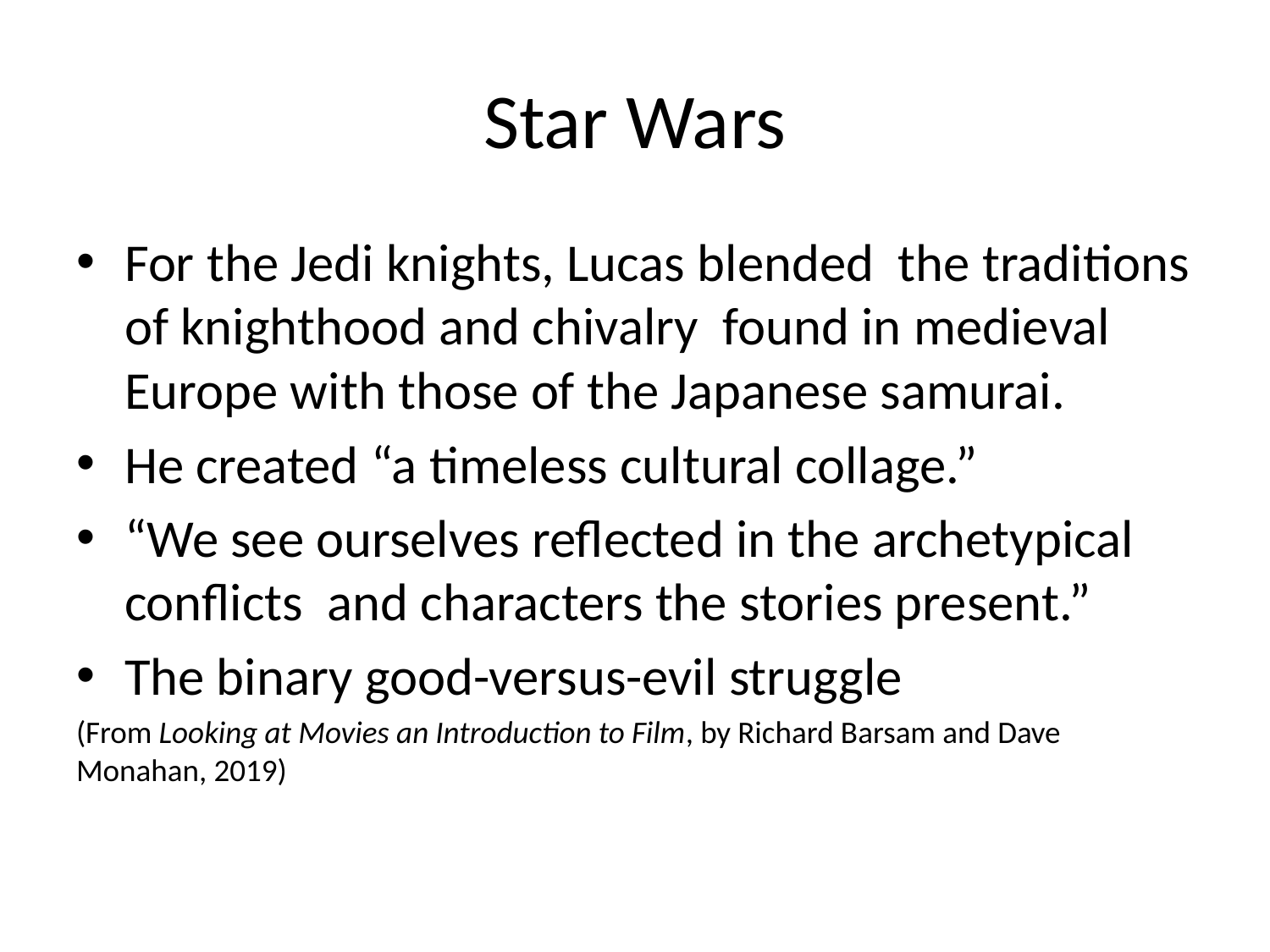

# Star Wars
For the Jedi knights, Lucas blended  the traditions of knighthood and chivalry  found in medieval Europe with those of the Japanese samurai.
He created “a timeless cultural collage.”
“We see ourselves reflected in the archetypical conflicts  and characters the stories present.”
The binary good-versus-evil struggle
(From Looking at Movies an Introduction to Film, by Richard Barsam and Dave Monahan, 2019)